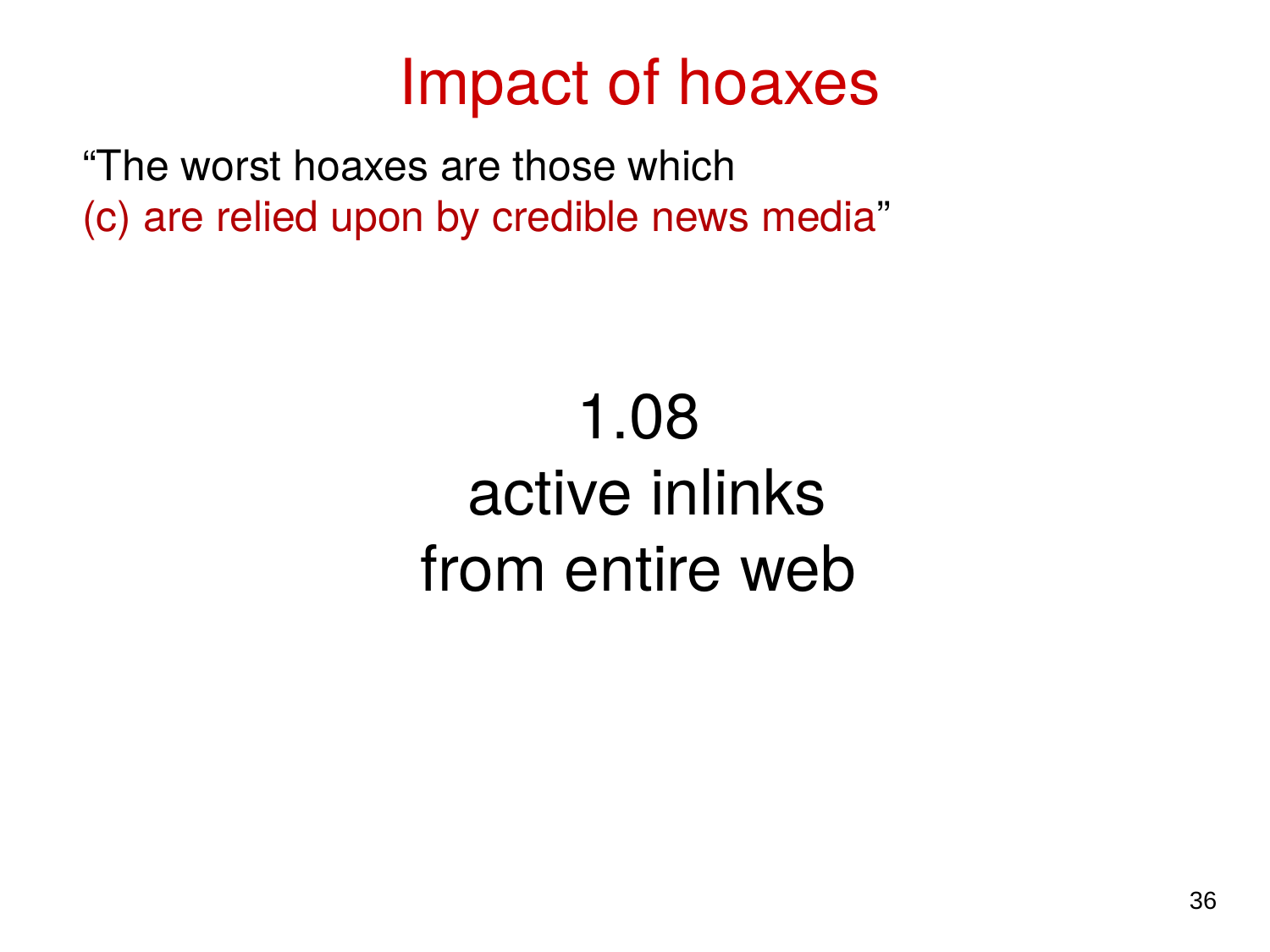

# Impact of hoaxes
“The worst hoaxes are those which
(c) are relied upon by credible news media”
1.08
 active inlinks
from entire web
36